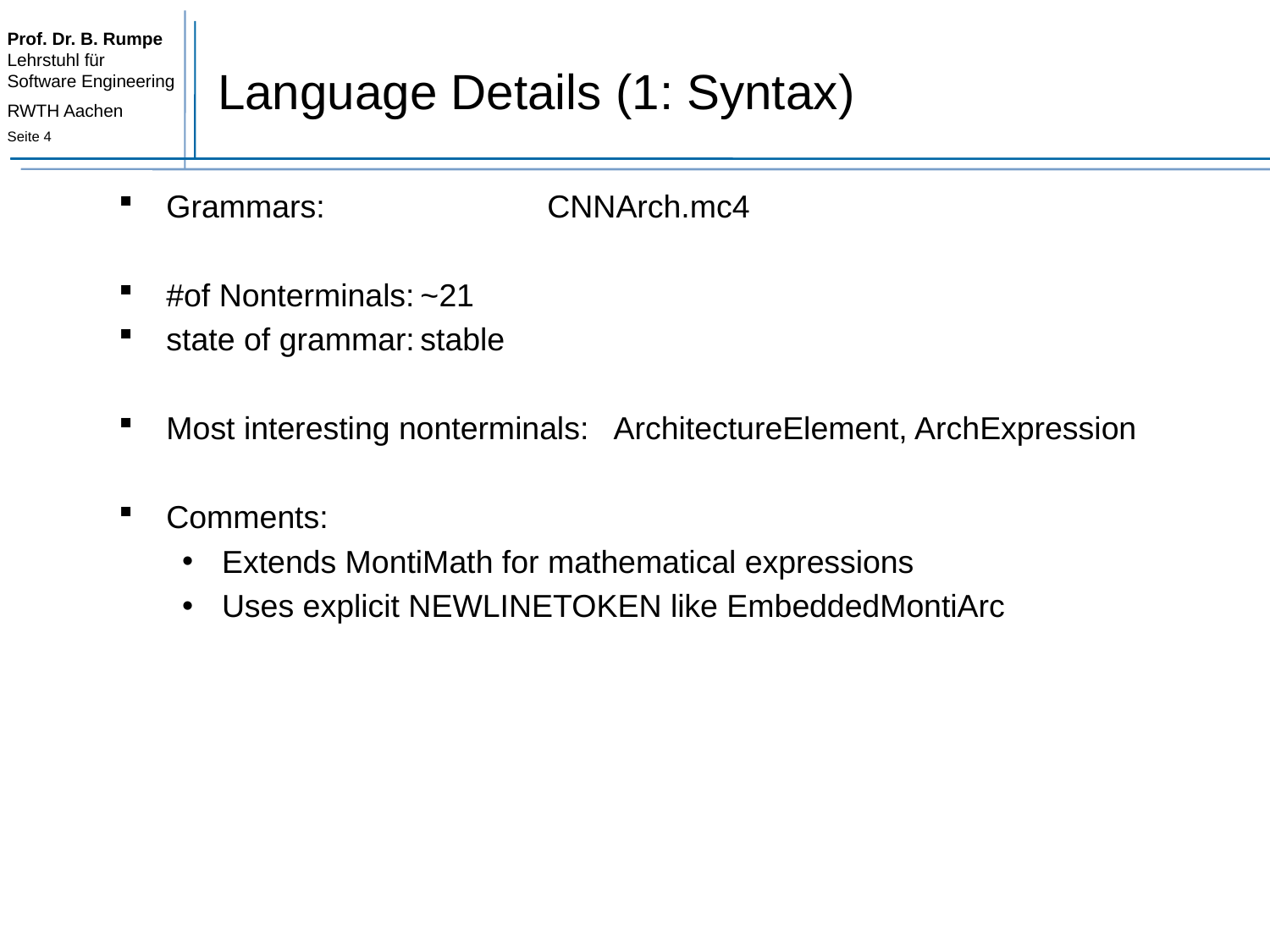

# Language Details (1: Syntax)
Grammars:		CNNArch.mc4

#of Nonterminals:	~21
state of grammar:	stable

Most interesting nonterminals:   ArchitectureElement, ArchExpression

Comments:
Extends MontiMath for mathematical expressions
Uses explicit NEWLINETOKEN like EmbeddedMontiArc